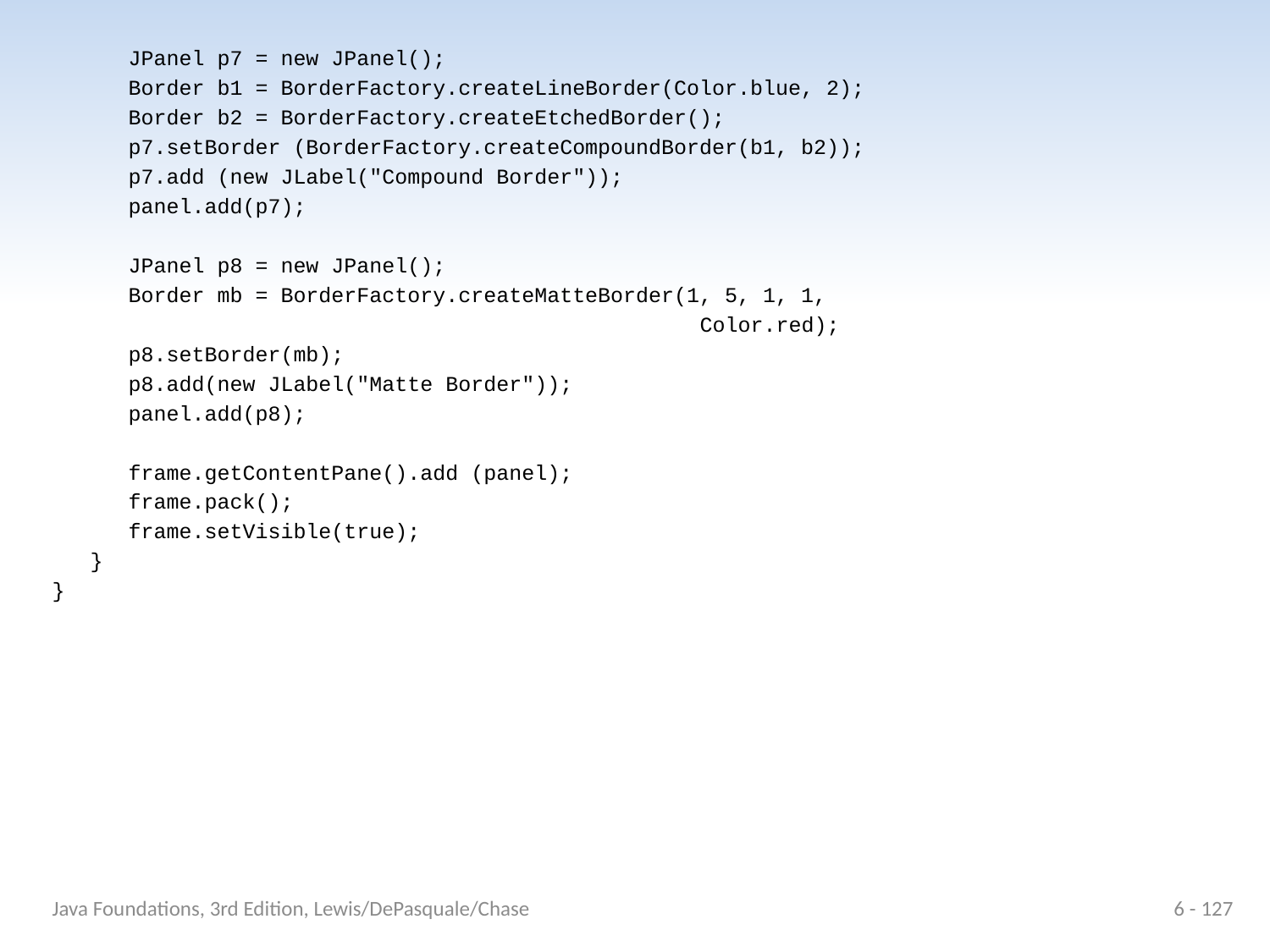

JPanel p7 = new JPanel();
      Border b1 = BorderFactory.createLineBorder(Color.blue, 2);
      Border b2 = BorderFactory.createEtchedBorder();
      p7.setBorder (BorderFactory.createCompoundBorder(b1, b2));
      p7.add (new JLabel("Compound Border"));
      panel.add(p7);

      JPanel p8 = new JPanel();
      Border mb = BorderFactory.createMatteBorder(1, 5, 1, 1,
                                                   Color.red);
      p8.setBorder(mb);
      p8.add(new JLabel("Matte Border"));
      panel.add(p8);

      frame.getContentPane().add (panel);
      frame.pack();
      frame.setVisible(true);
   }
}

Java Foundations, 3rd Edition, Lewis/DePasquale/Chase
6 - 127